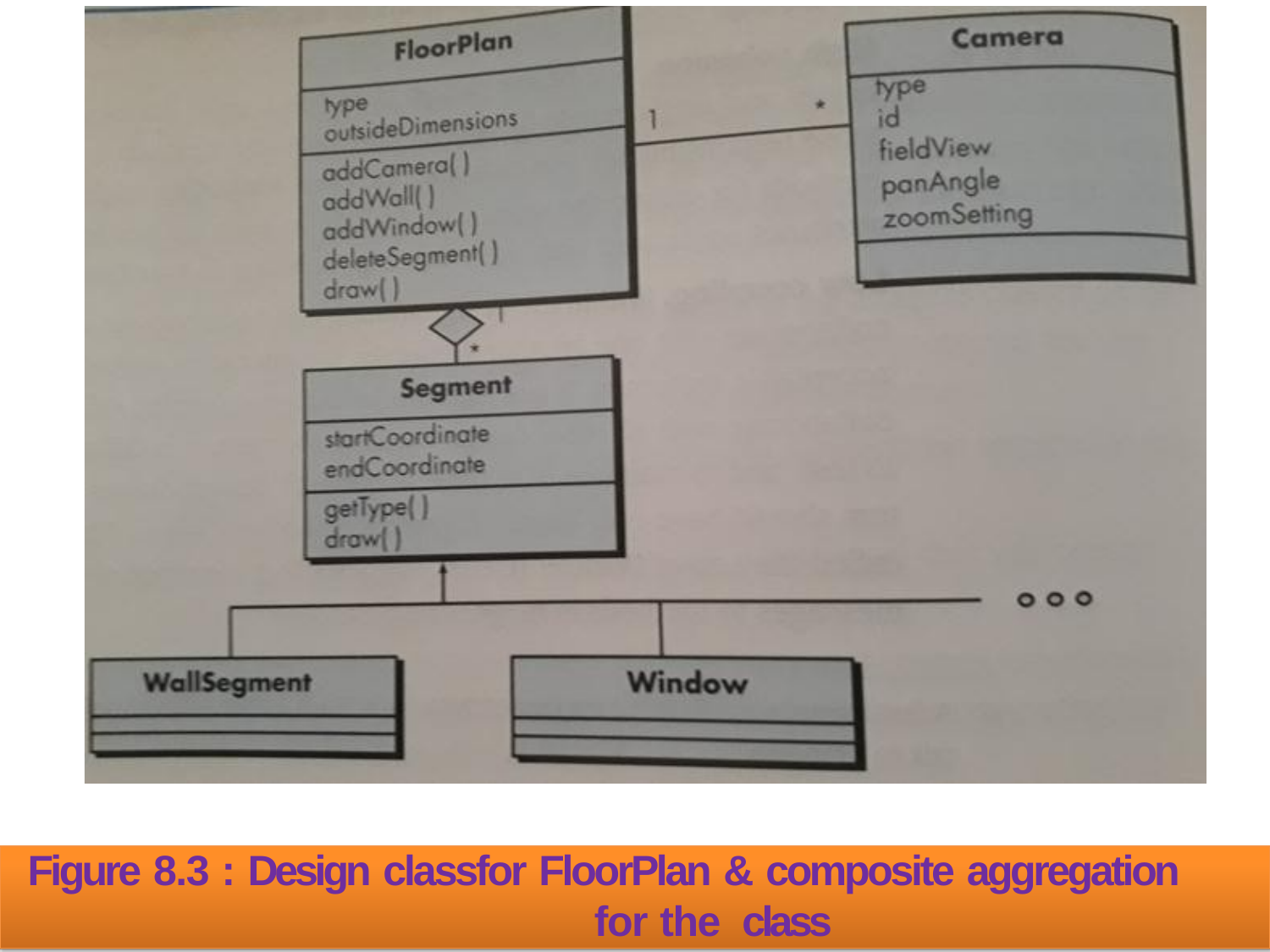

Figure 8.3 : Design classfor FloorPlan & composite aggregation for the  class